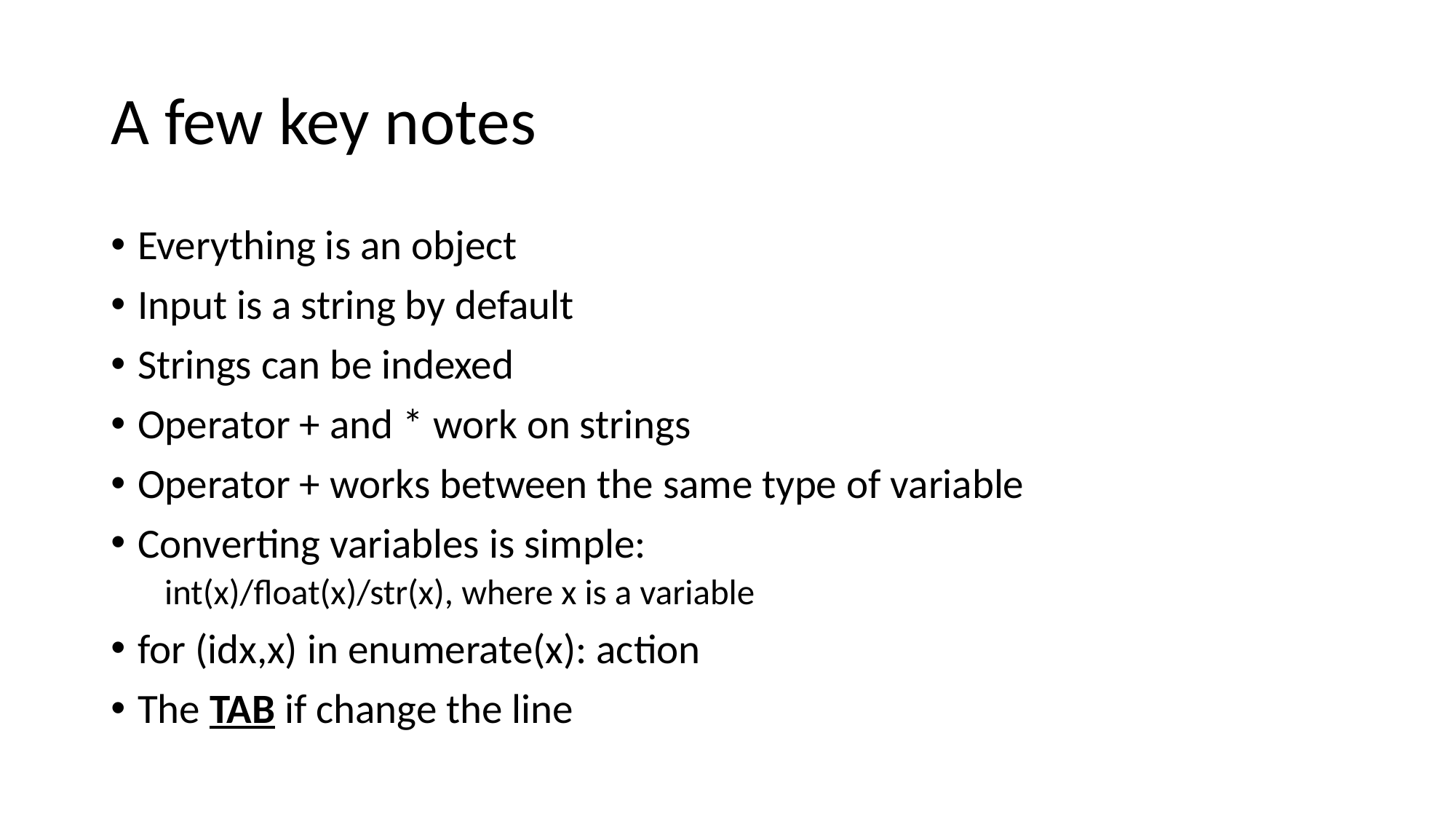

# A few key notes
Everything is an object
Input is a string by default
Strings can be indexed
Operator + and * work on strings
Operator + works between the same type of variable
Converting variables is simple:
int(x)/float(x)/str(x), where x is a variable
for (idx,x) in enumerate(x): action
The TAB if change the line